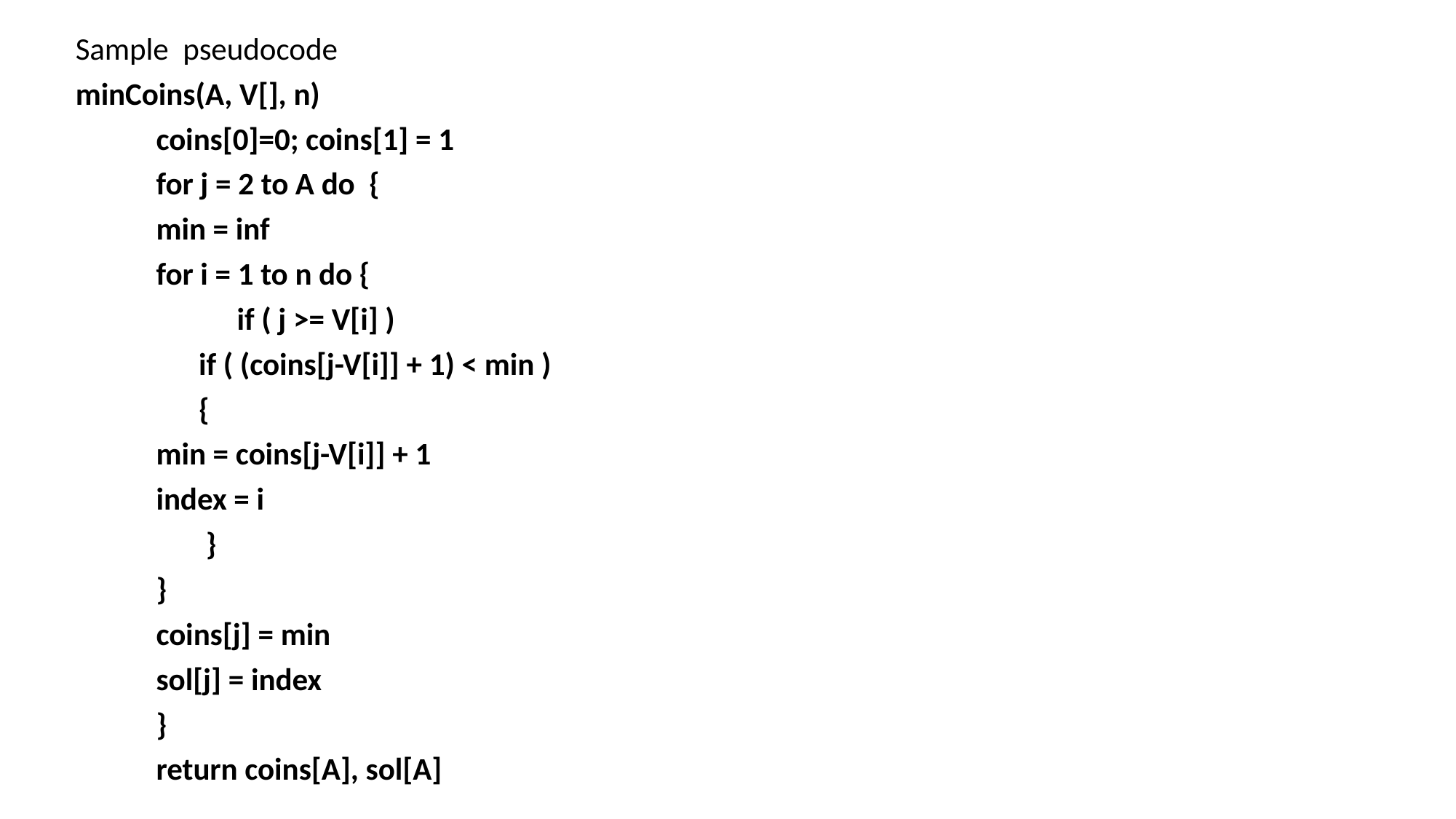

Sample  pseudocode
minCoins(A, V[], n)
      	coins[0]=0; coins[1] = 1
	for j = 2 to A do  {
		min = inf
		for i = 1 to n do {
		 	if ( j >= V[i] )
			      if ( (coins[j-V[i]] + 1) < min )
			      {
				min = coins[j-V[i]] + 1
				index = i
			       }
		}
		coins[j] = min
		sol[j] = index
   	}
	return coins[A], sol[A]